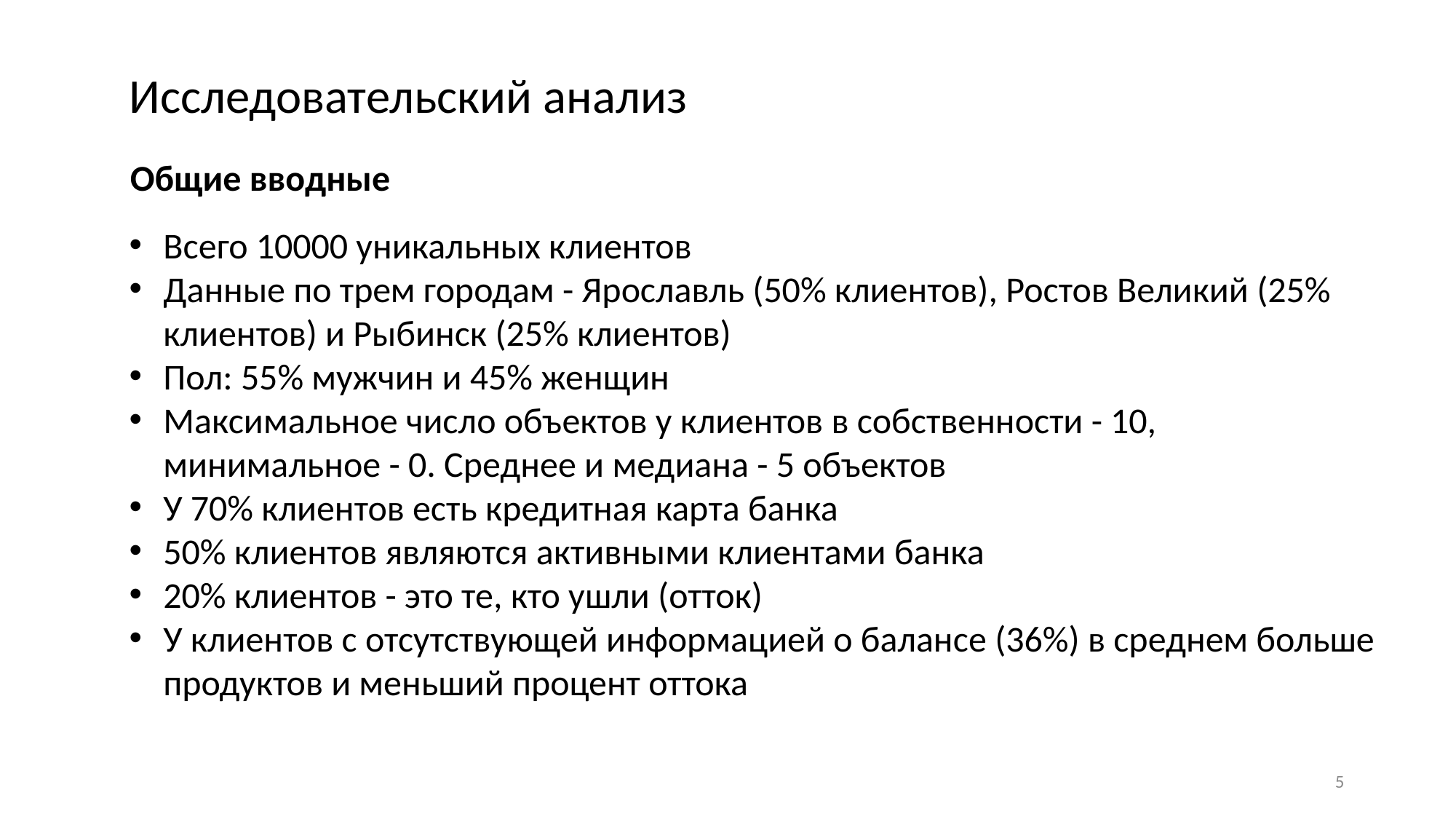

# Исследовательский анализ
Общие вводные
Всего 10000 уникальных клиентов
Данные по трем городам - Ярославль (50% клиентов), Ростов Великий (25% клиентов) и Рыбинск (25% клиентов)
Пол: 55% мужчин и 45% женщин
Максимальное число объектов у клиентов в собственности - 10,
минимальное - 0. Среднее и медиана - 5 объектов
У 70% клиентов есть кредитная карта банка
50% клиентов являются активными клиентами банка
20% клиентов - это те, кто ушли (отток)
У клиентов с отсутствующей информацией о балансе (36%) в среднем больше продуктов и меньший процент оттока

5